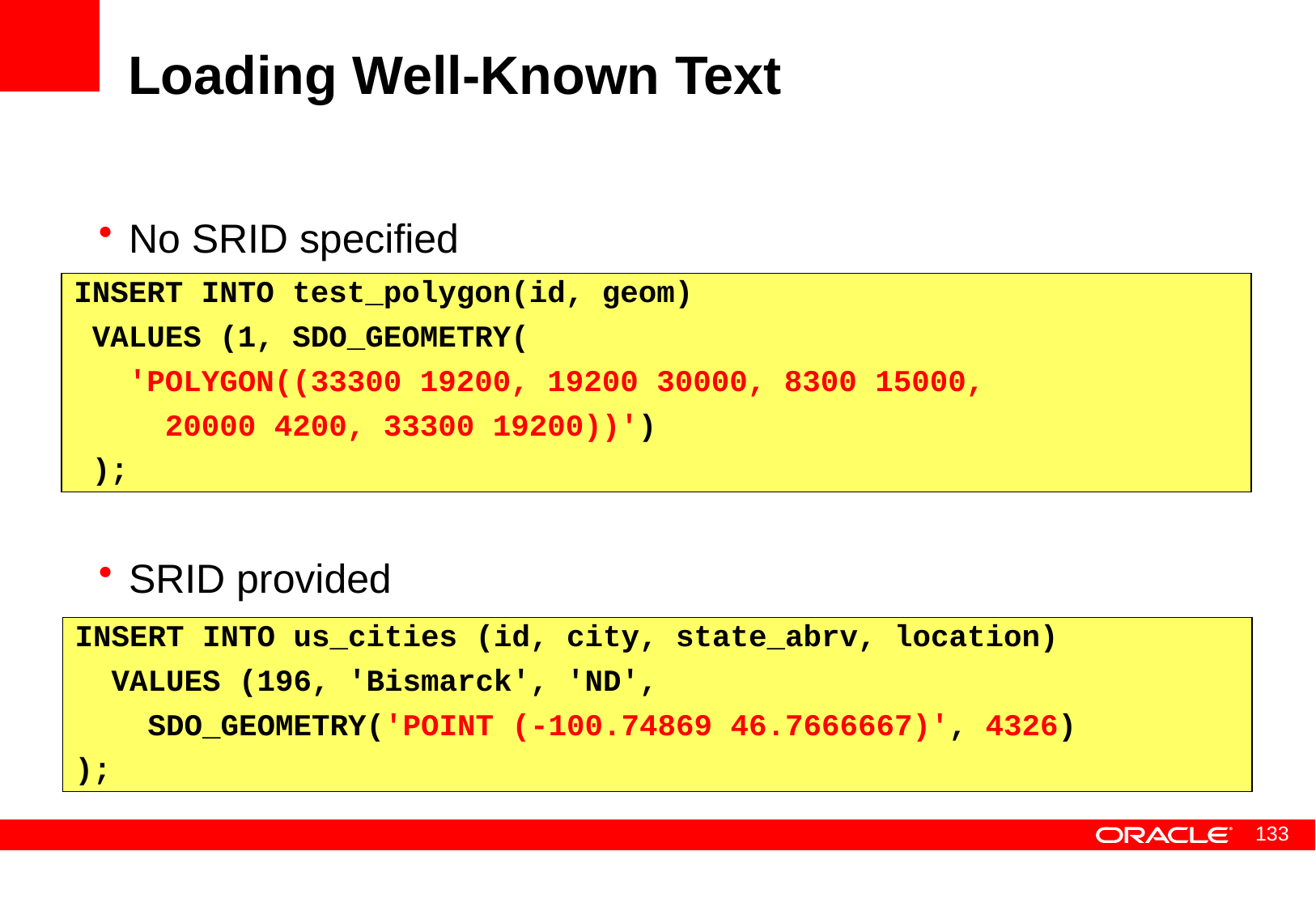

# Loading Well-Known Text
No SRID specified

SRID provided
INSERT INTO test_polygon(id, geom)
 VALUES (1, SDO_GEOMETRY(
   'POLYGON((33300 19200, 19200 30000, 8300 15000,
     20000 4200, 33300 19200))')
 );
INSERT INTO us_cities (id, city, state_abrv, location)
  VALUES (196, 'Bismarck', 'ND',
    SDO_GEOMETRY('POINT (-100.74869 46.7666667)', 4326)
);